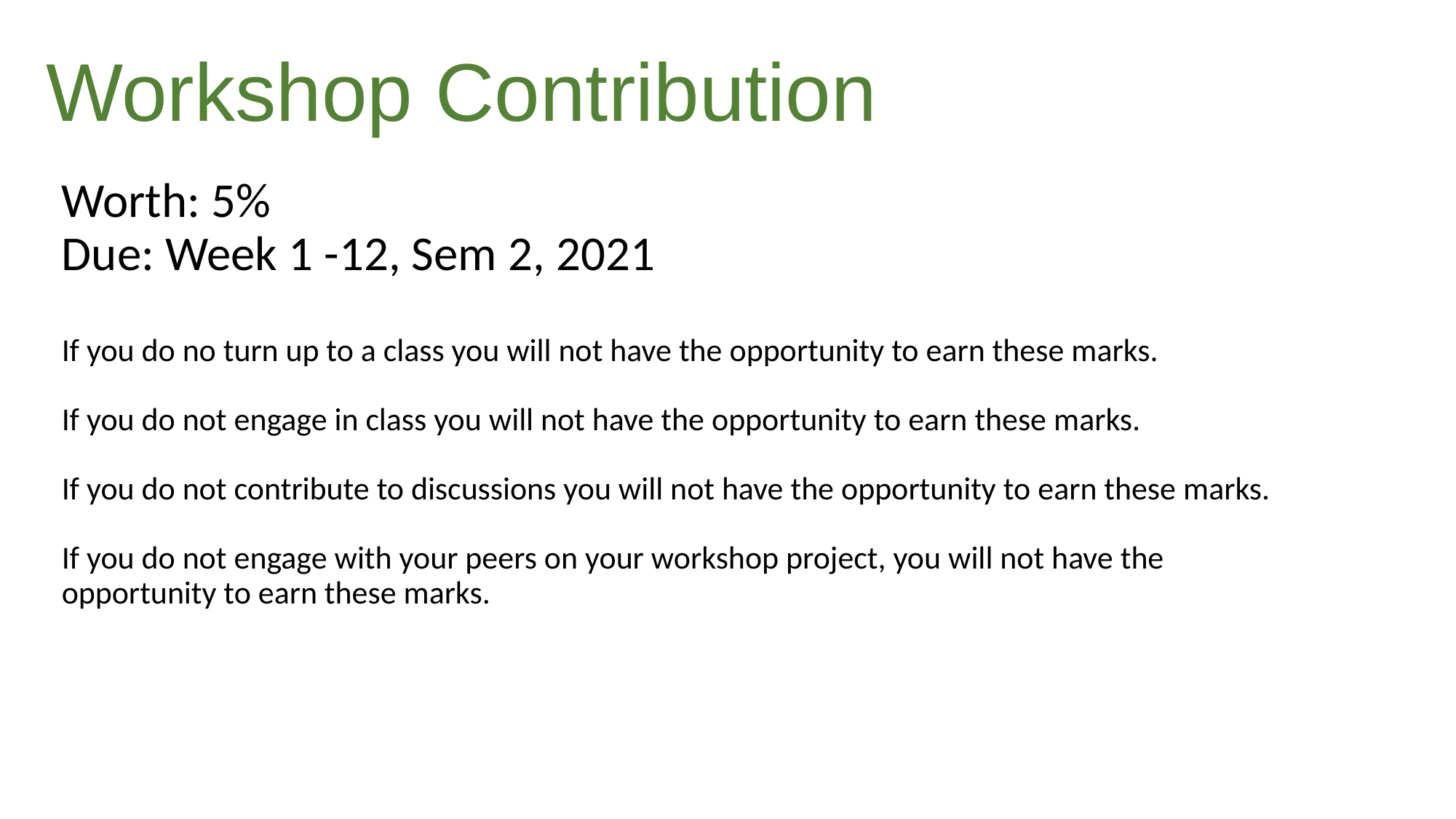

Workshop Contribution
Worth: 5%
Due: Week 1 -12, Sem 2, 2021

If you do no turn up to a class you will not have the opportunity to earn these marks.

If you do not engage in class you will not have the opportunity to earn these marks.

If you do not contribute to discussions you will not have the opportunity to earn these marks.

If you do not engage with your peers on your workshop project, you will not have the opportunity to earn these marks.